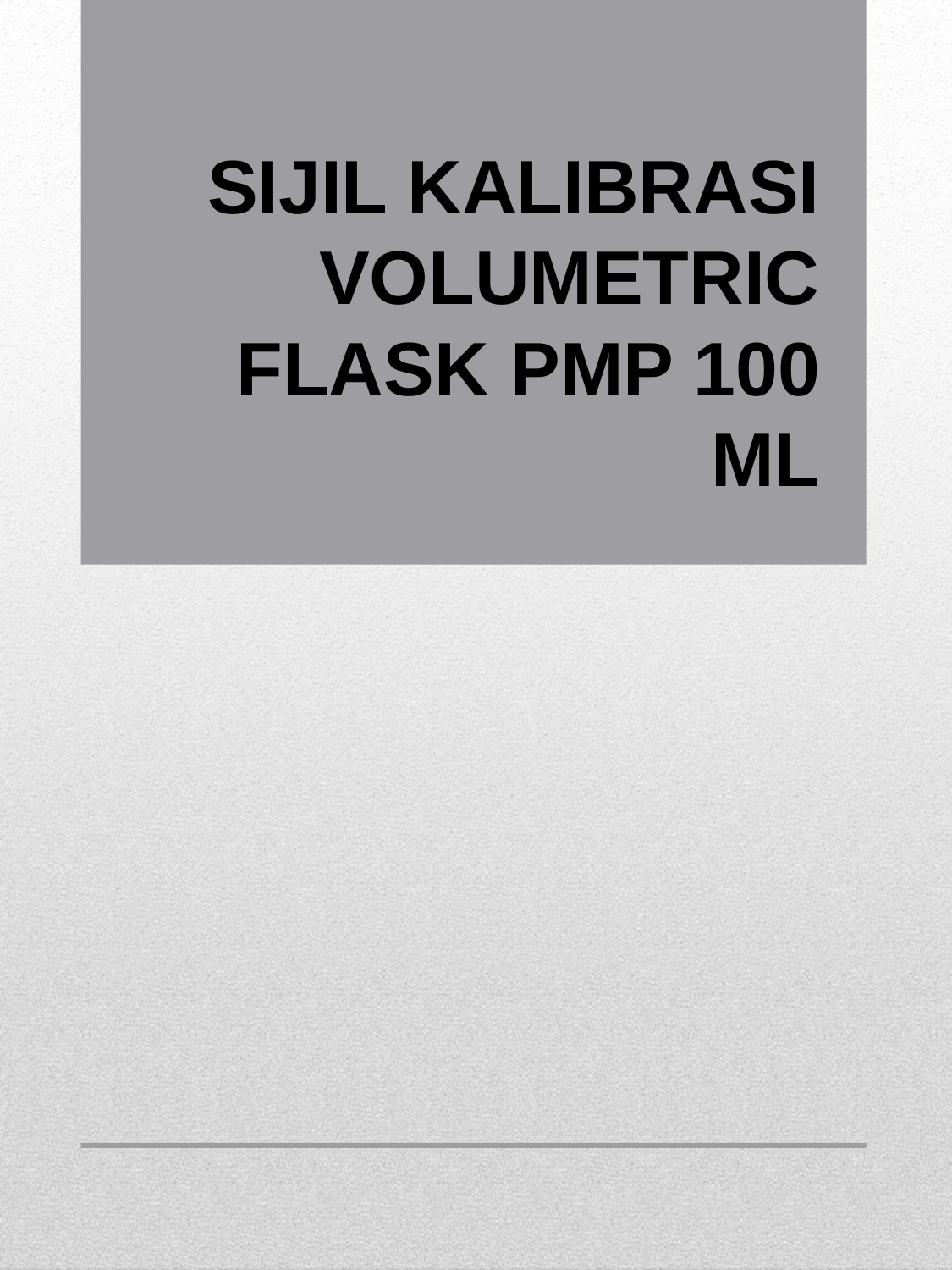

# SIJIL KALIBRASI VOLUMETRIC FLASK PMP 100 ML